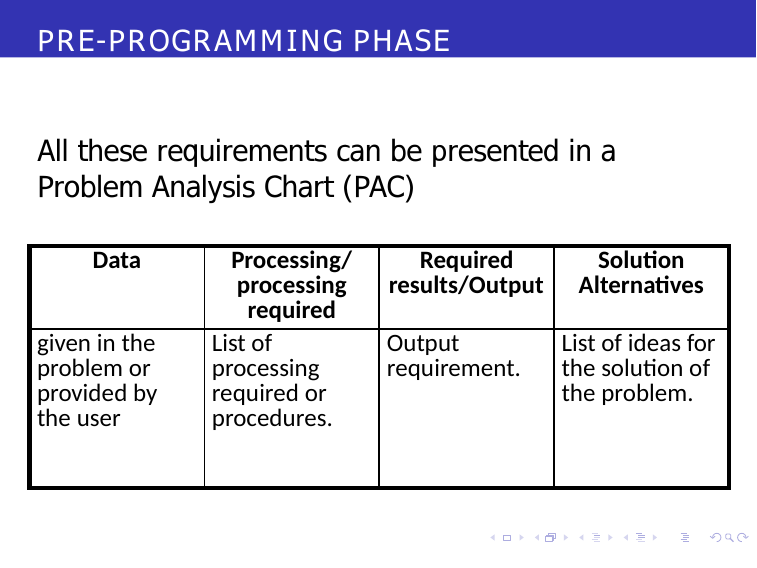

# PRE-PROGRAMMING PHASE
All these requirements can be presented in a Problem Analysis Chart (PAC)

| Data | Processing/ processing required | Required results/Output | Solution Alternatives |
| --- | --- | --- | --- |
| given in the problem or provided by the user | List of processing required or procedures. | Output requirement. | List of ideas for the solution of the problem. |